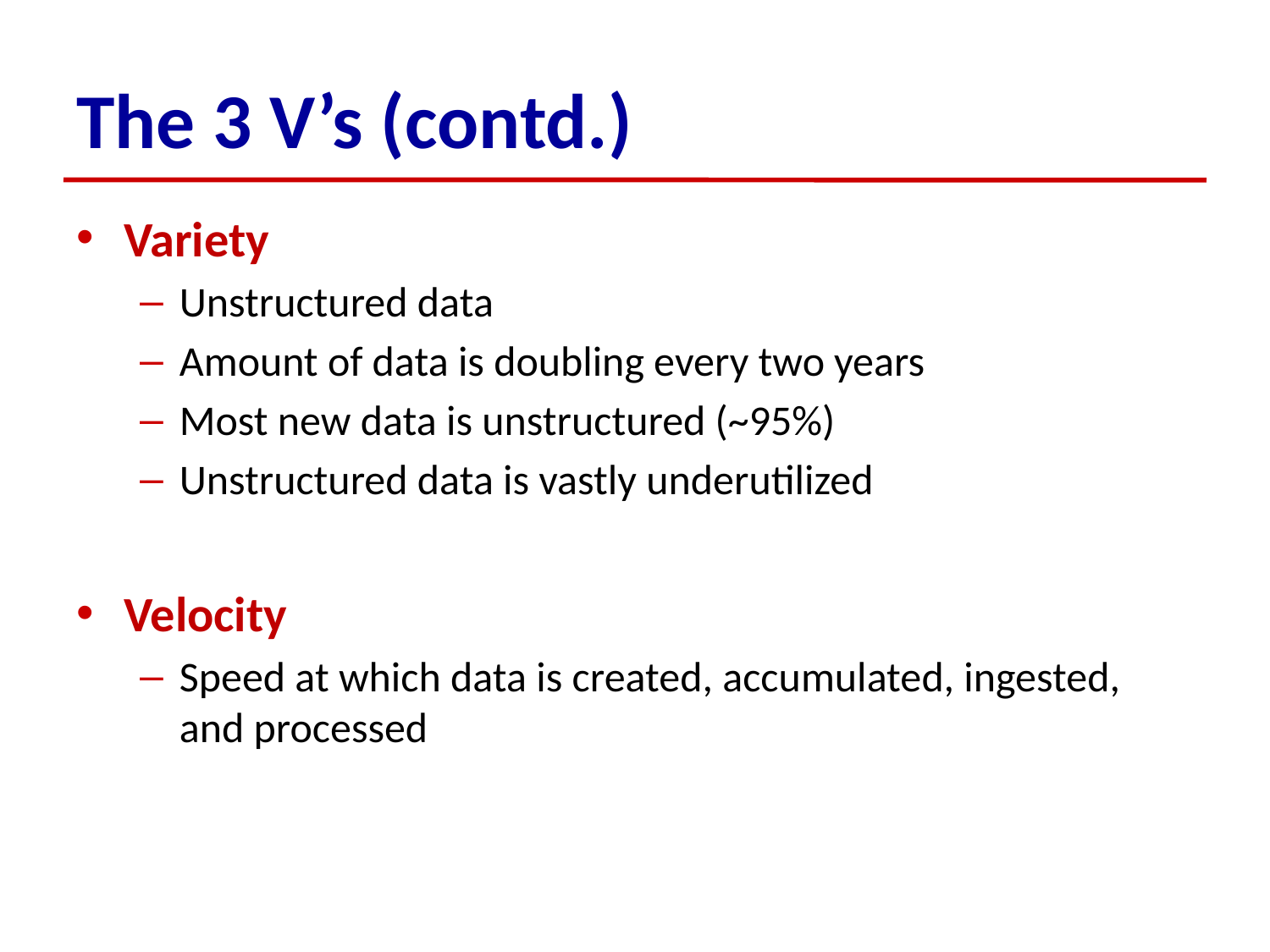

# The 3 V’s (contd.)
Variety
Unstructured data
Amount of data is doubling every two years
Most new data is unstructured (~95%)
Unstructured data is vastly underutilized

Velocity
Speed at which data is created, accumulated, ingested, and processed